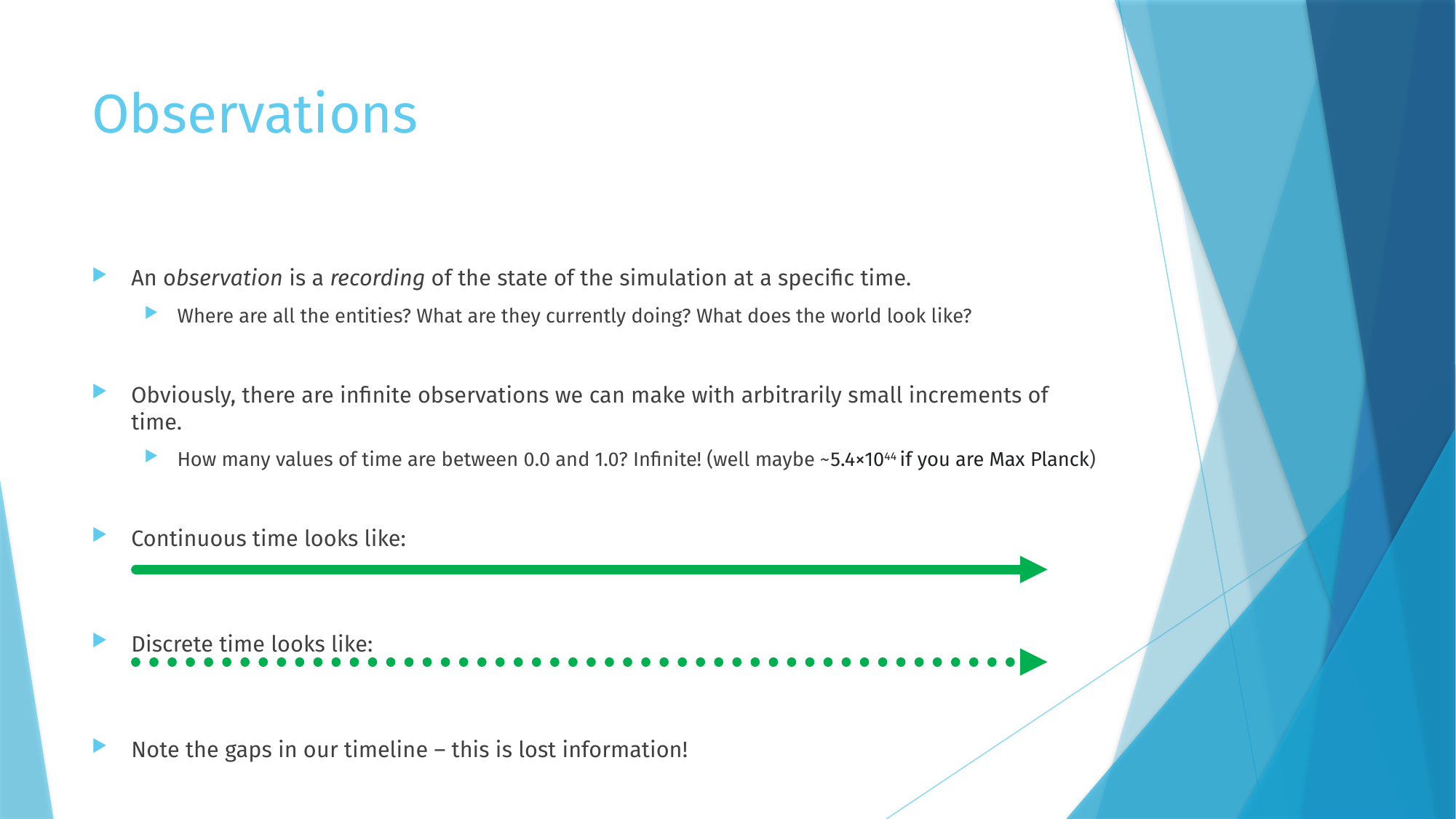

# Observations
An observation is a recording of the state of the simulation at a specific time.
Where are all the entities? What are they currently doing? What does the world look like?

Obviously, there are infinite observations we can make with arbitrarily small increments of time.
How many values of time are between 0.0 and 1.0? Infinite! (well maybe ~5.4×1044 if you are Max Planck)

Continuous time looks like:

Discrete time looks like:

Note the gaps in our timeline – this is lost information!